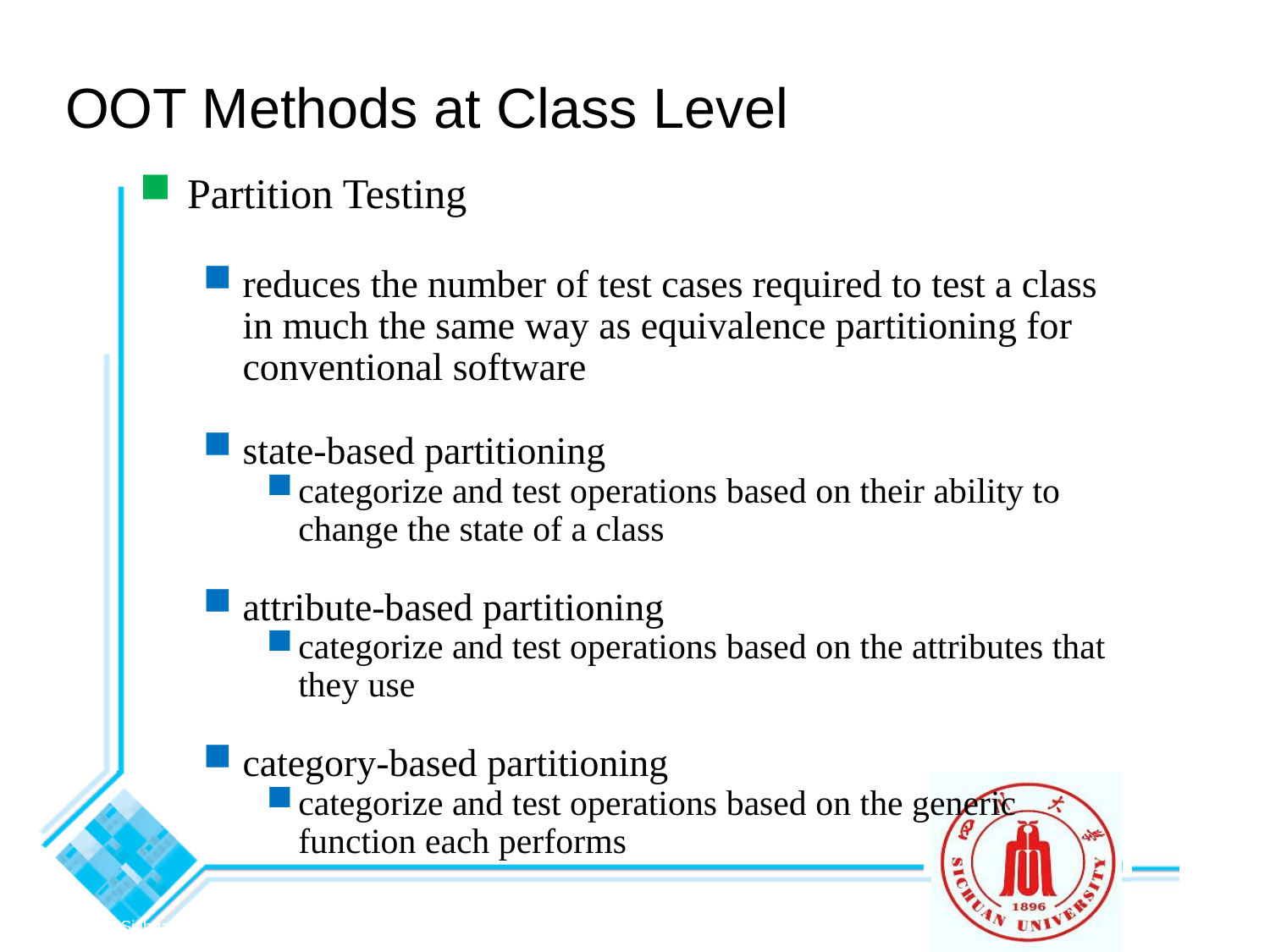

OOT Methods at Class Level
Partition Testing

reduces the number of test cases required to test a class in much the same way as equivalence partitioning for conventional software

state-based partitioning
categorize and test operations based on their ability to change the state of a class

attribute-based partitioning
categorize and test operations based on the attributes that they use

category-based partitioning
categorize and test operations based on the generic function each performs
© 2010 Sichuan University All rights reserved.  |  Confidential
109